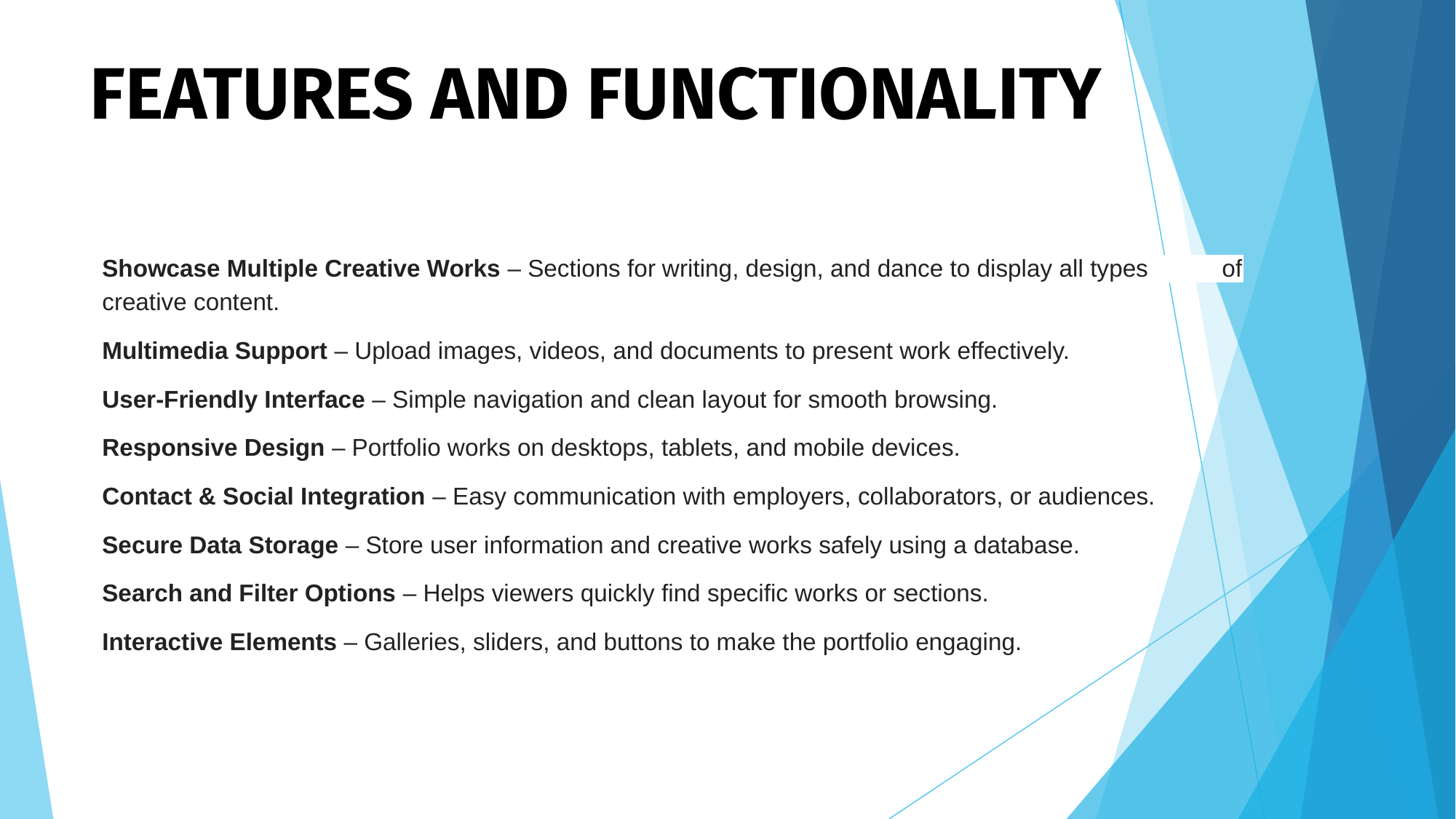

# FEATURES AND FUNCTIONALITY
Showcase Multiple Creative Works – Sections for writing, design, and dance to display all types           of creative content.
Multimedia Support – Upload images, videos, and documents to present work effectively.
User-Friendly Interface – Simple navigation and clean layout for smooth browsing.
Responsive Design – Portfolio works on desktops, tablets, and mobile devices.
Contact & Social Integration – Easy communication with employers, collaborators, or audiences.
Secure Data Storage – Store user information and creative works safely using a database.
Search and Filter Options – Helps viewers quickly find specific works or sections.
Interactive Elements – Galleries, sliders, and buttons to make the portfolio engaging.